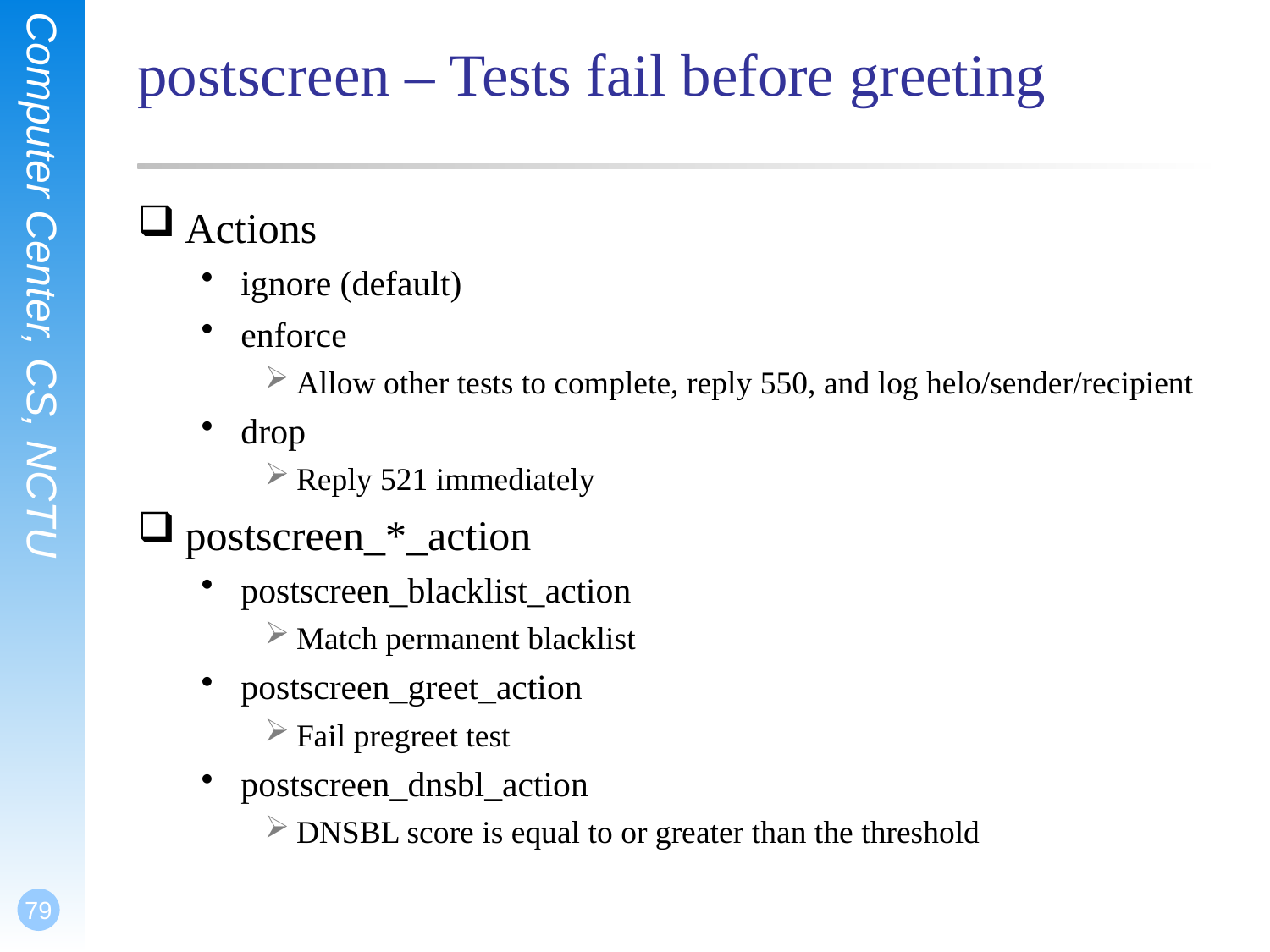

# postscreen – Tests fail before greeting
Actions
ignore (default)
enforce
Allow other tests to complete, reply 550, and log helo/sender/recipient
drop
Reply 521 immediately
postscreen_*_action
postscreen_blacklist_action
Match permanent blacklist
postscreen_greet_action
Fail pregreet test
postscreen_dnsbl_action
DNSBL score is equal to or greater than the threshold